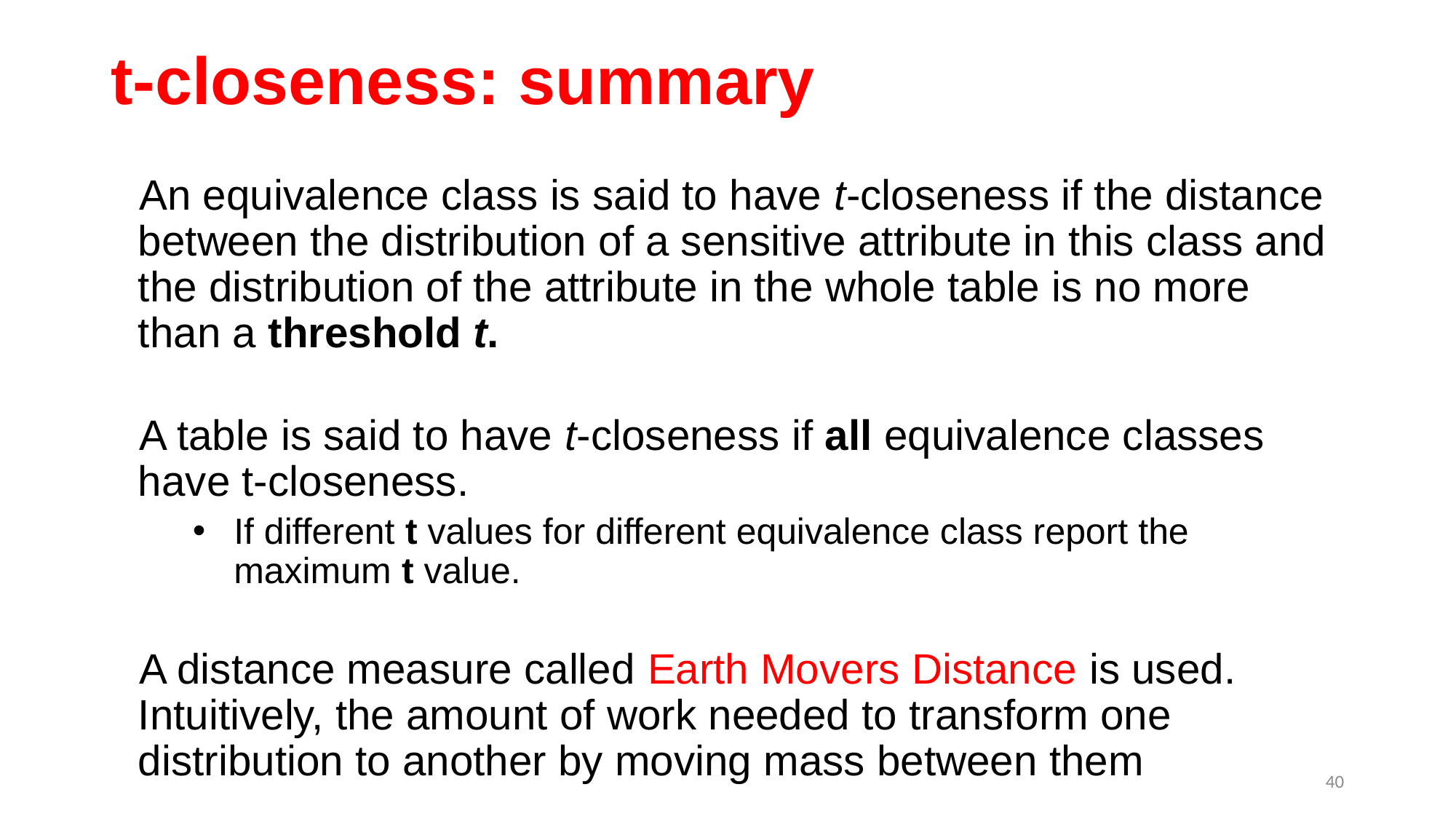

# t-closeness: summary
An equivalence class is said to have t-closeness if the distance between the distribution of a sensitive attribute in this class and the distribution of the attribute in the whole table is no more than a threshold t.

A table is said to have t-closeness if all equivalence classes have t-closeness.
If different t values for different equivalence class report the maximum t value.

A distance measure called Earth Movers Distance is used. Intuitively, the amount of work needed to transform one distribution to another by moving mass between them
40